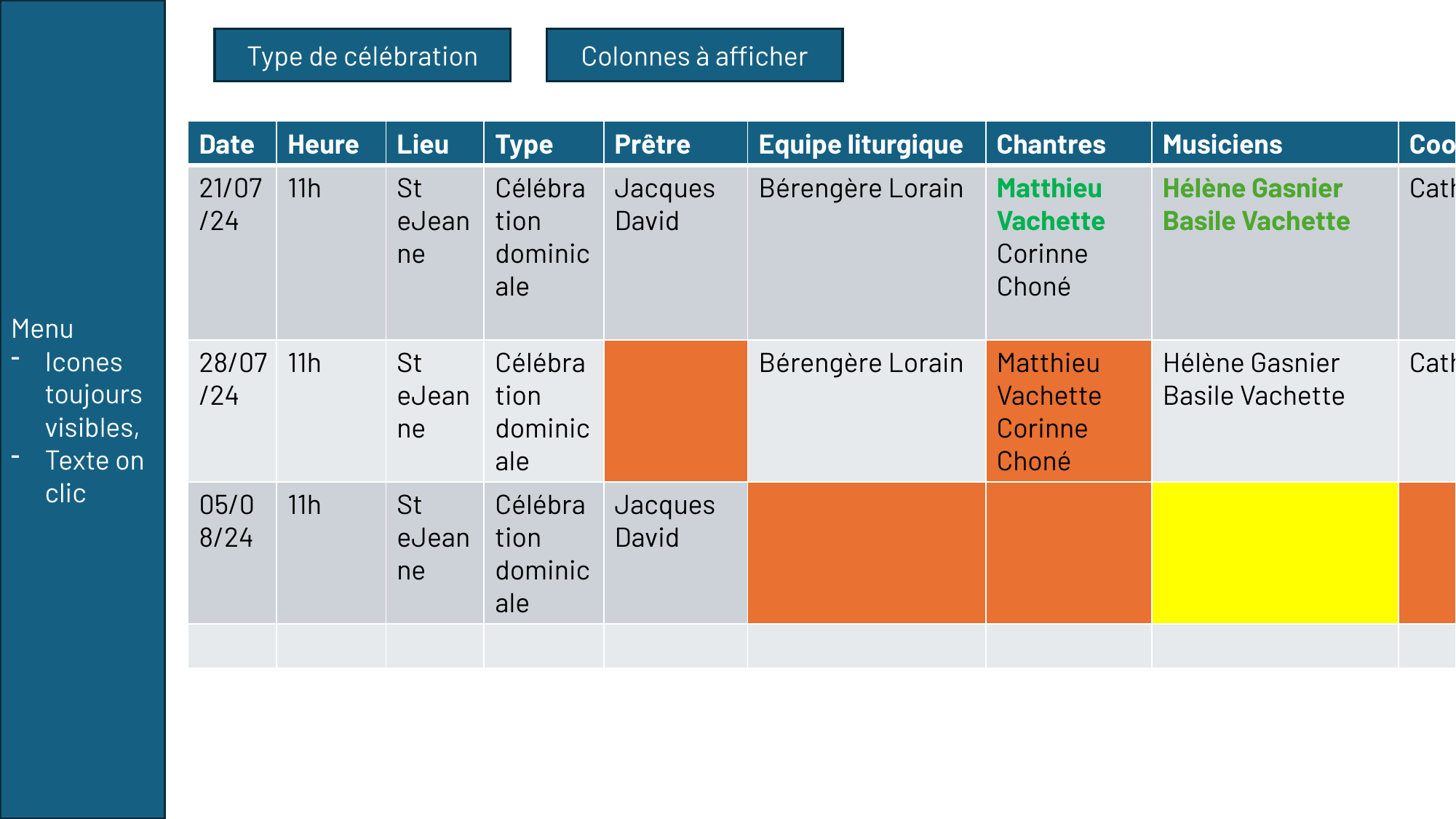

Menu
Icones toujours visibles,
Texte on clic
Type de célébration
Colonnes à afficher
| Date | Heure | Lieu | Type | Prêtre | Equipe liturgique | Chantres | Musiciens | Coordinateur |
| --- | --- | --- | --- | --- | --- | --- | --- | --- |
| 21/07/24 | 11h | St eJeanne | Célébration dominicale | Jacques David | Bérengère Lorain | Matthieu Vachette Corinne Choné | Hélène Gasnier Basile Vachette | Catherine Vernin |
| 28/07/24 | 11h | St eJeanne | Célébration dominicale |  | Bérengère Lorain | Matthieu Vachette Corinne Choné | Hélène Gasnier Basile Vachette | Catherine Vernin |
| 05/08/24 | 11h | St eJeanne | Célébration dominicale | Jacques David |  |  |  |  |
|  |  |  |  |  |  |  |  |  |